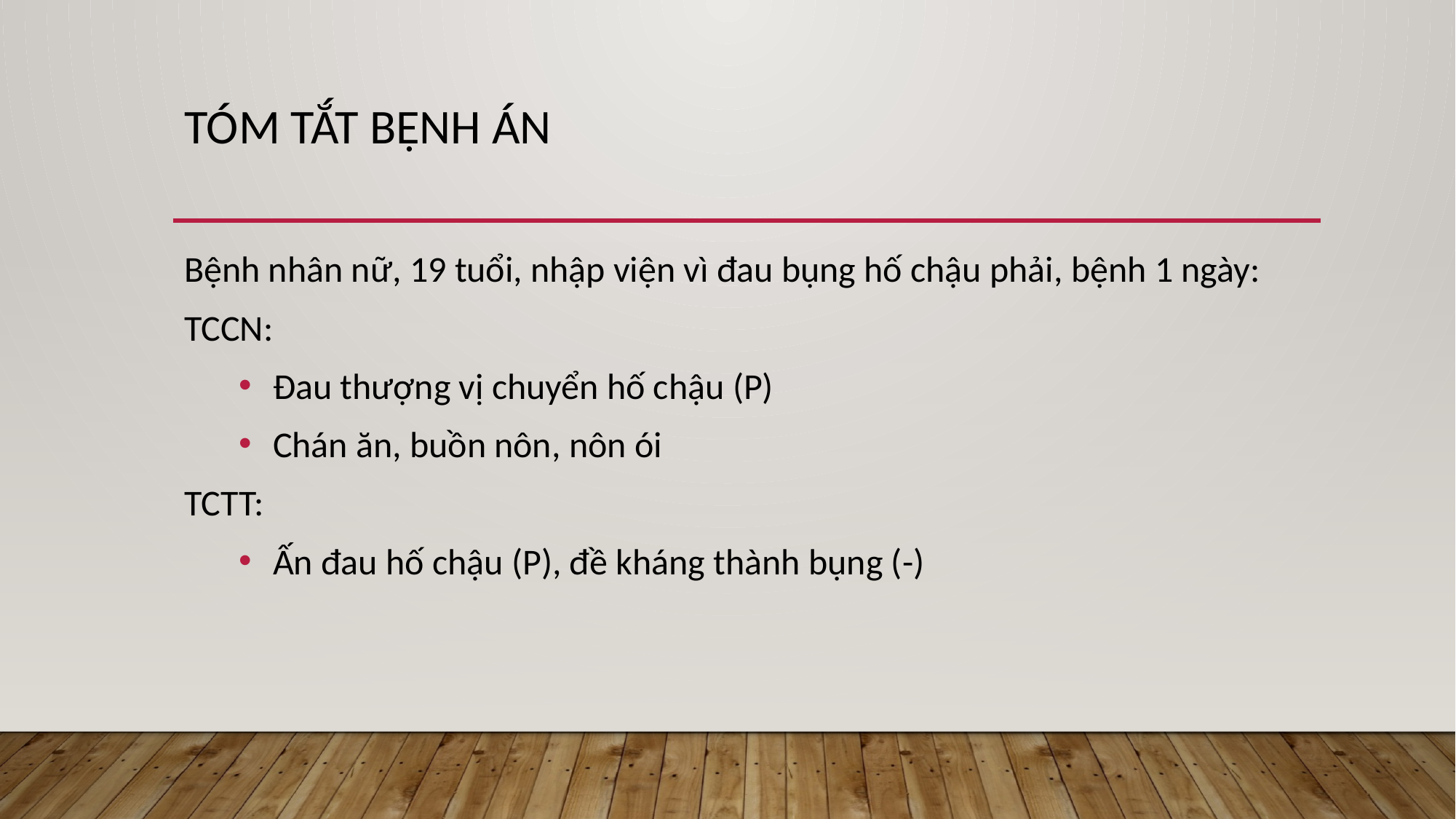

# TÓM TẮT BỆNH ÁN
Bệnh nhân nữ, 19 tuổi, nhập viện vì đau bụng hố chậu phải, bệnh 1 ngày:
TCCN:
Đau thượng vị chuyển hố chậu (P)
Chán ăn, buồn nôn, nôn ói
TCTT:
Ấn đau hố chậu (P), đề kháng thành bụng (-)